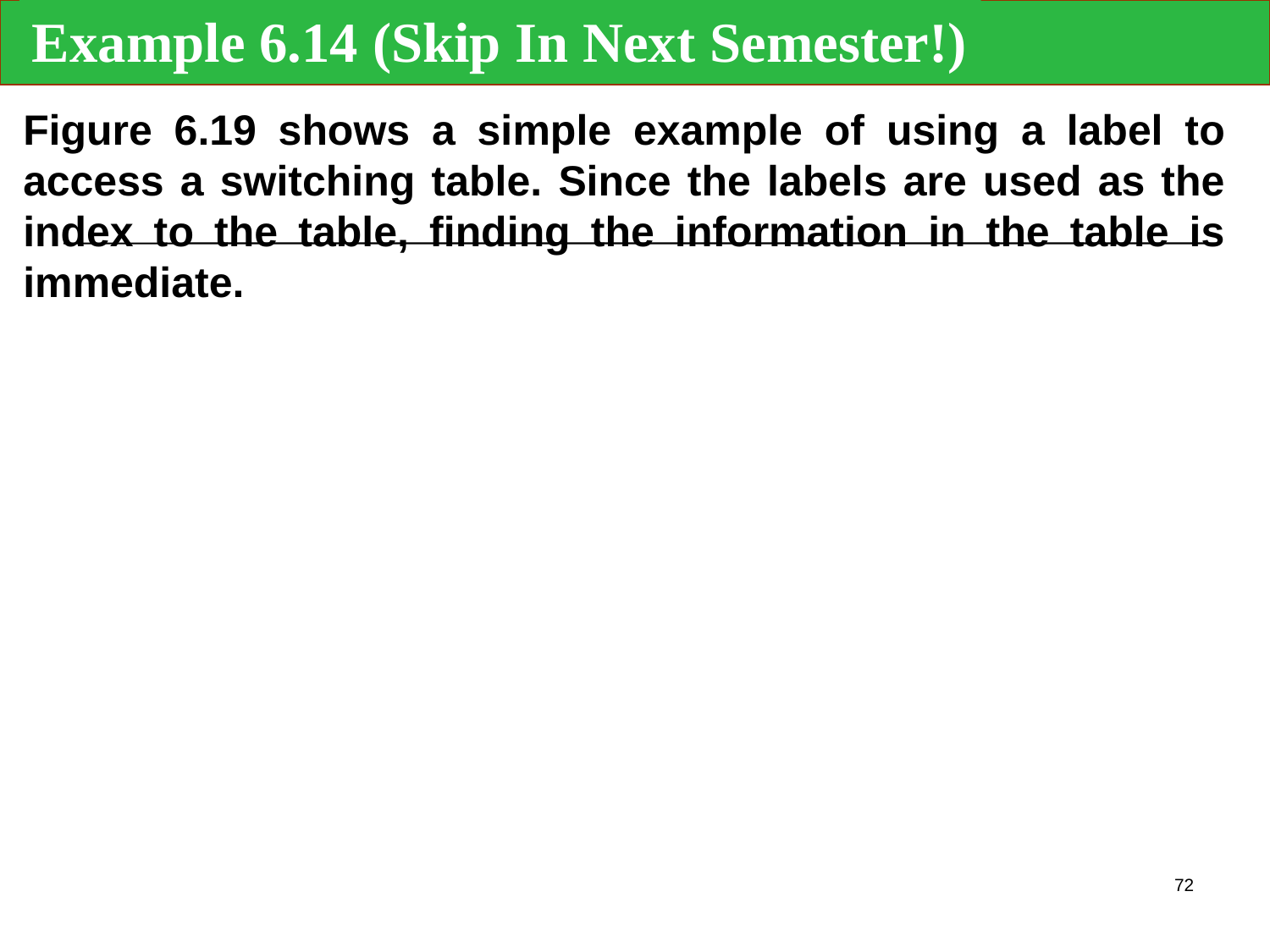

Example 6.14 (Skip In Next Semester!)
Figure 6.19 shows a simple example of using a label to access a switching table. Since the labels are used as the index to the table, finding the information in the table is immediate.
72